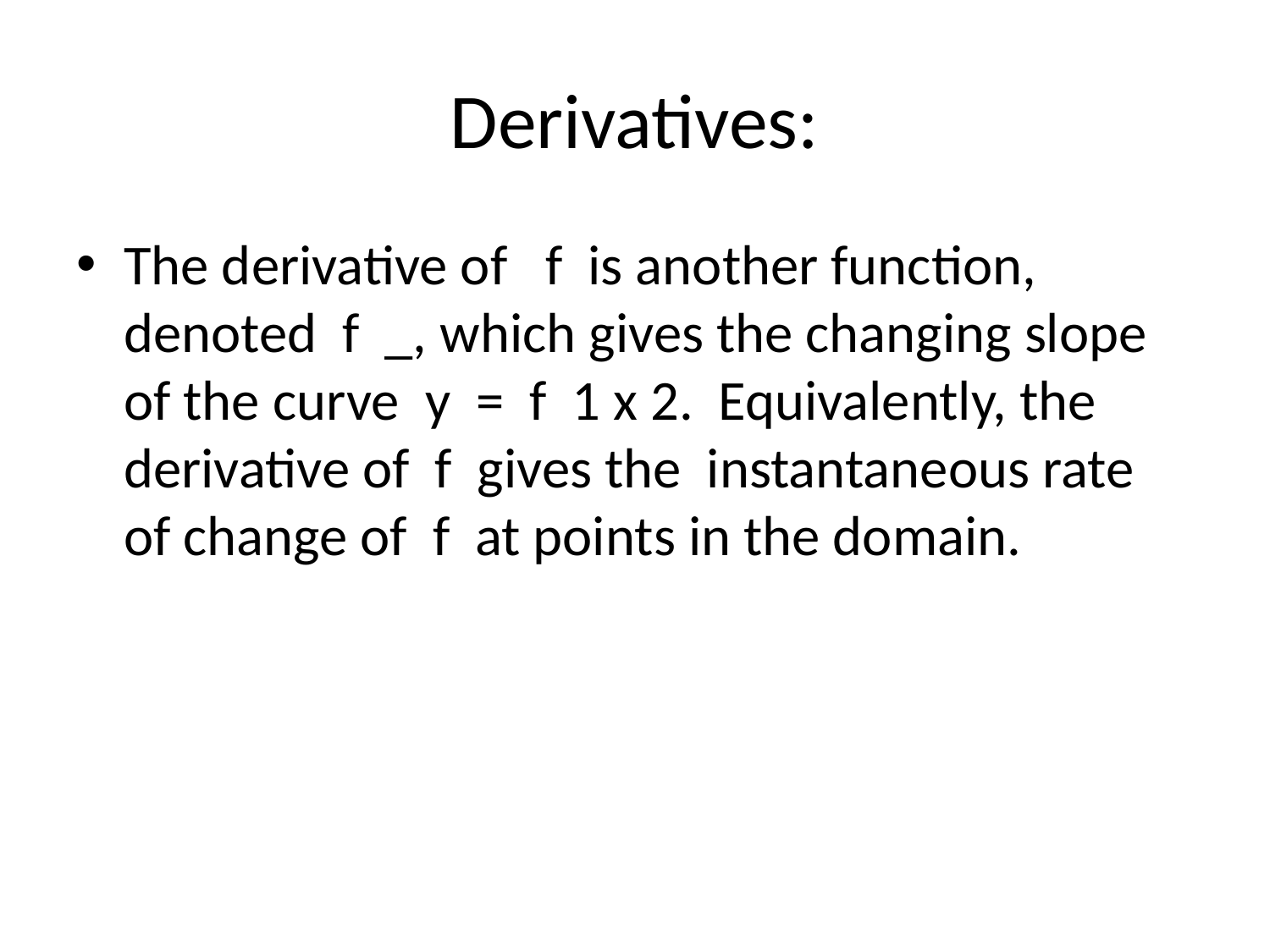

# Derivatives:
The derivative of   f  is another function,  denoted  f  _, which gives the changing slope of the curve  y  =  f  1 x 2.  Equivalently, the derivative of  f  gives the  instantaneous rate of change of  f  at points in the domain.